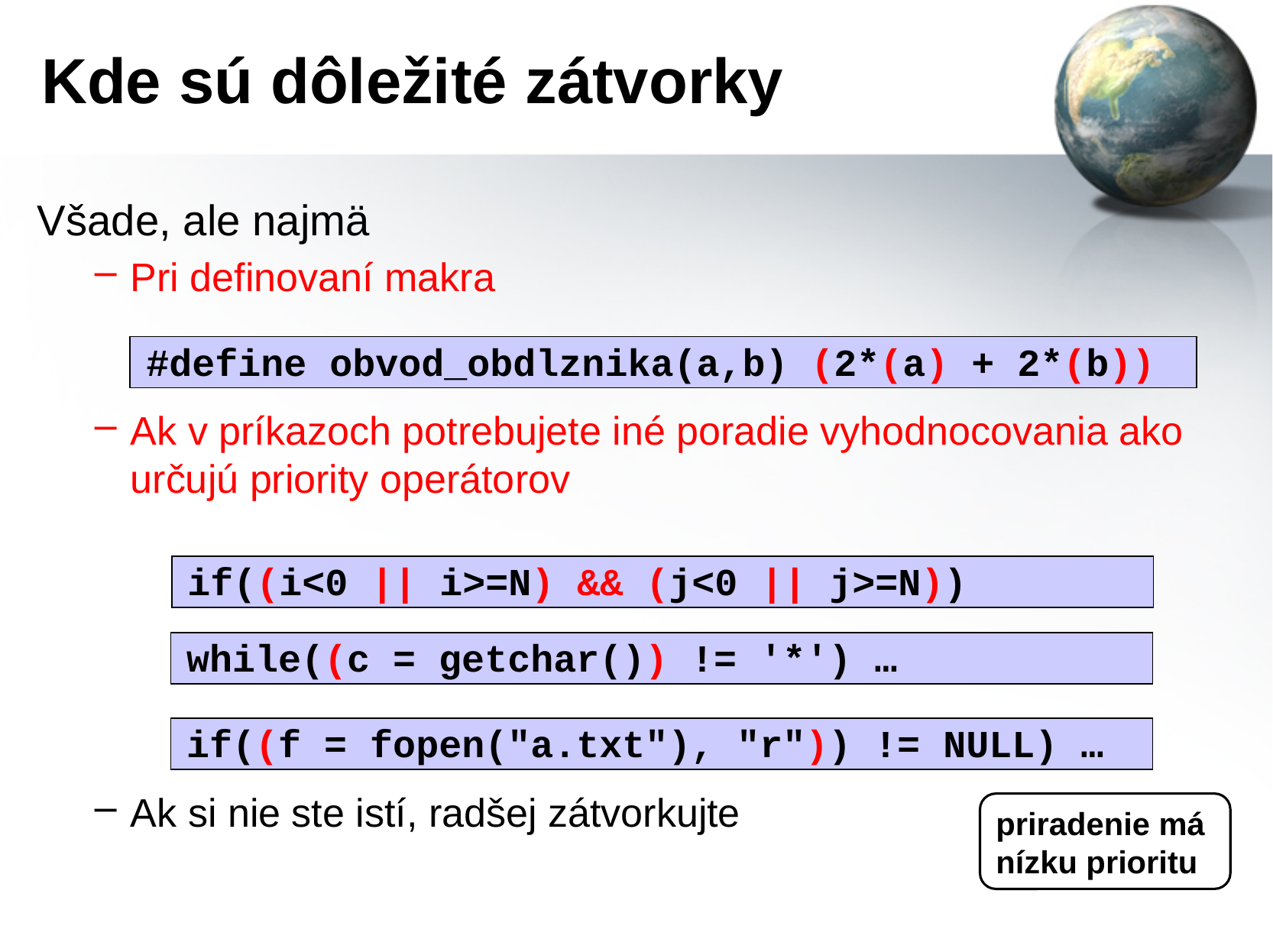

# Kde sú dôležité zátvorky
Všade, ale najmä
Pri definovaní makra

Ak v príkazoch potrebujete iné poradie vyhodnocovania ako určujú priority operátorov

Ak si nie ste istí, radšej zátvorkujte
#define obvod_obdlznika(a,b) (2*(a) + 2*(b))

if((i<0 || i>=N) && (j<0 || j>=N))

while((c = getchar()) != '*') …

if((f = fopen("a.txt"), "r")) != NULL) …

priradenie má nízku prioritu